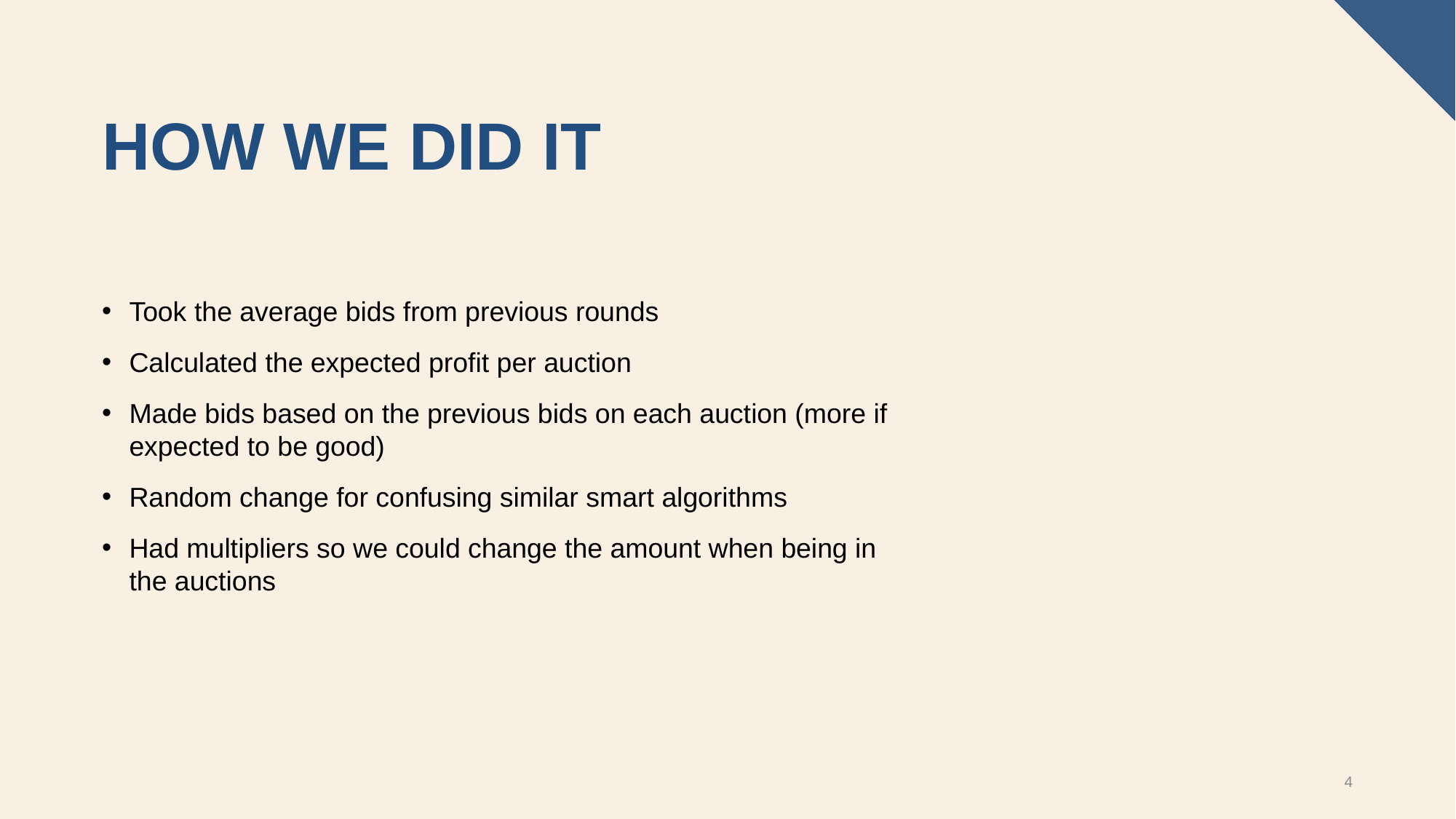

# How we did it​
Took the average bids from previous rounds
Calculated the expected profit per auction
Made bids based on the previous bids on each auction (more if expected to be good)
Random change for confusing similar smart algorithms
Had multipliers so we could change the amount when being in the auctions

4